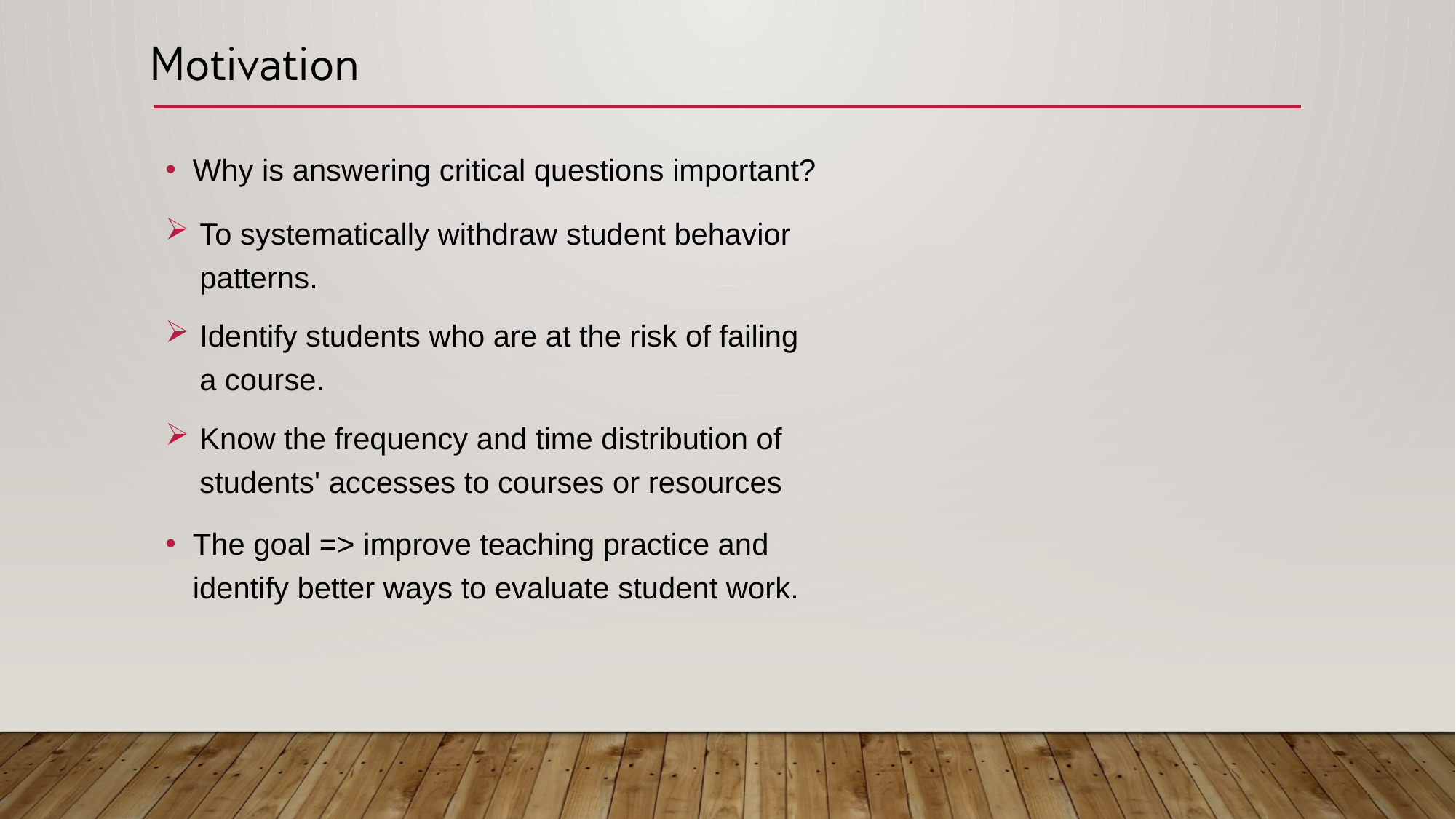

# Motivation
Why is answering critical questions important?

To systematically withdraw student behavior patterns.
Identify students who are at the risk of failing a course.
Know the frequency and time distribution of students' accesses to courses or resources

The goal => improve teaching practice and identify better ways to evaluate student work.